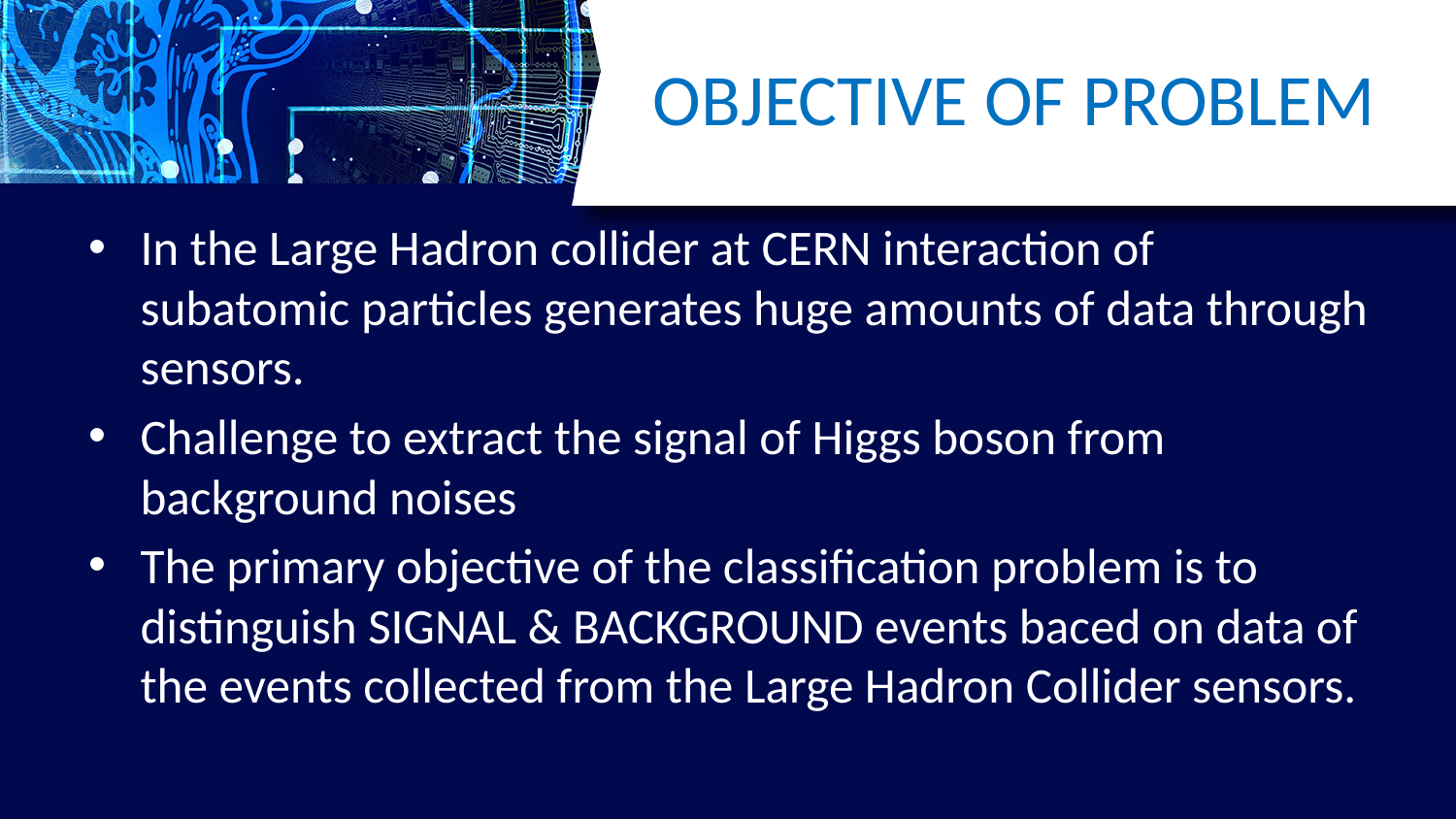

# OBJECTIVE OF PROBLEM
In the Large Hadron collider at CERN interaction of subatomic particles generates huge amounts of data through sensors.
Challenge to extract the signal of Higgs boson from background noises
The primary objective of the classification problem is to distinguish SIGNAL & BACKGROUND events baced on data of the events collected from the Large Hadron Collider sensors.